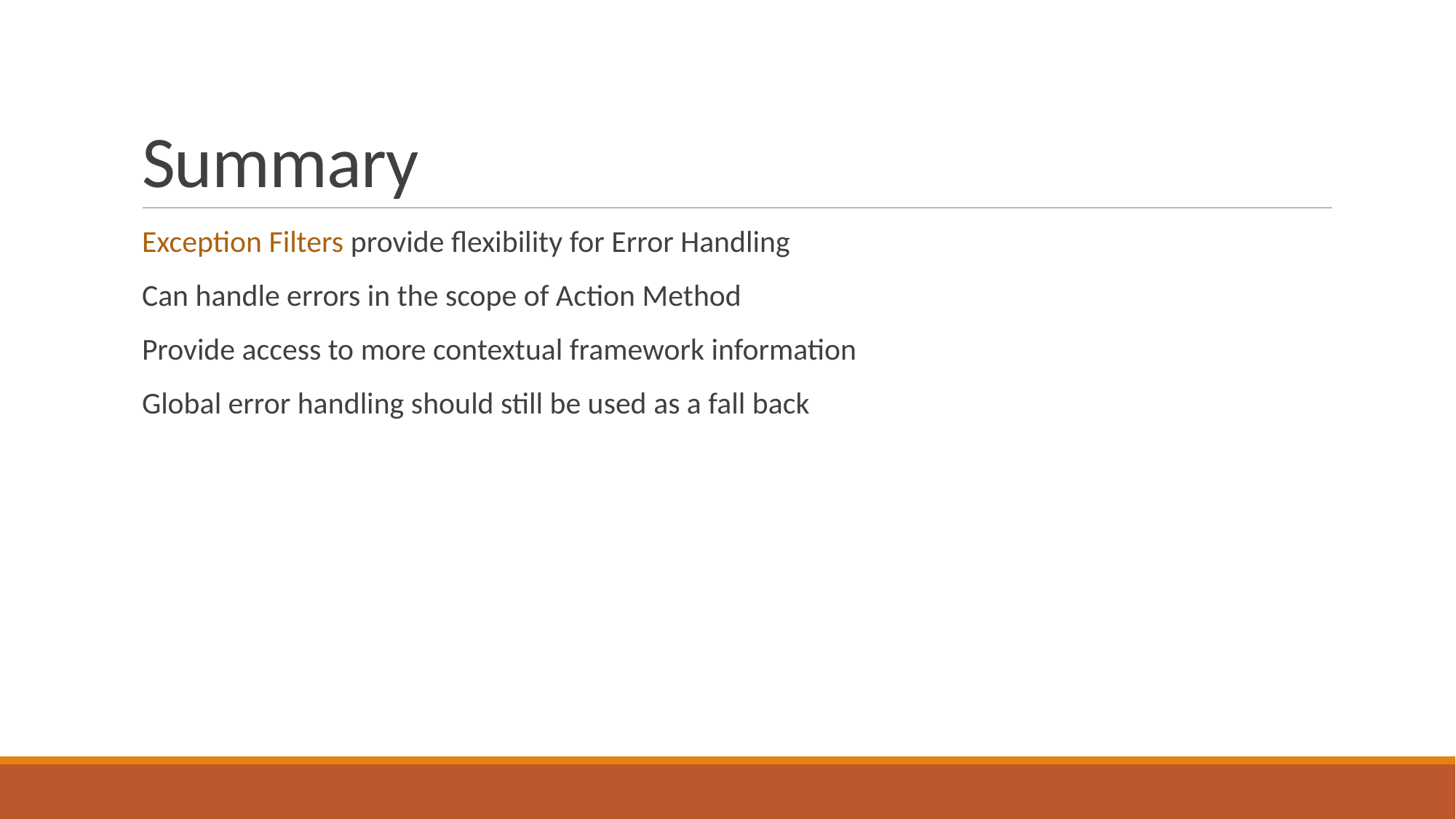

# Summary
Exception Filters provide flexibility for Error Handling
Can handle errors in the scope of Action Method
Provide access to more contextual framework information
Global error handling should still be used as a fall back